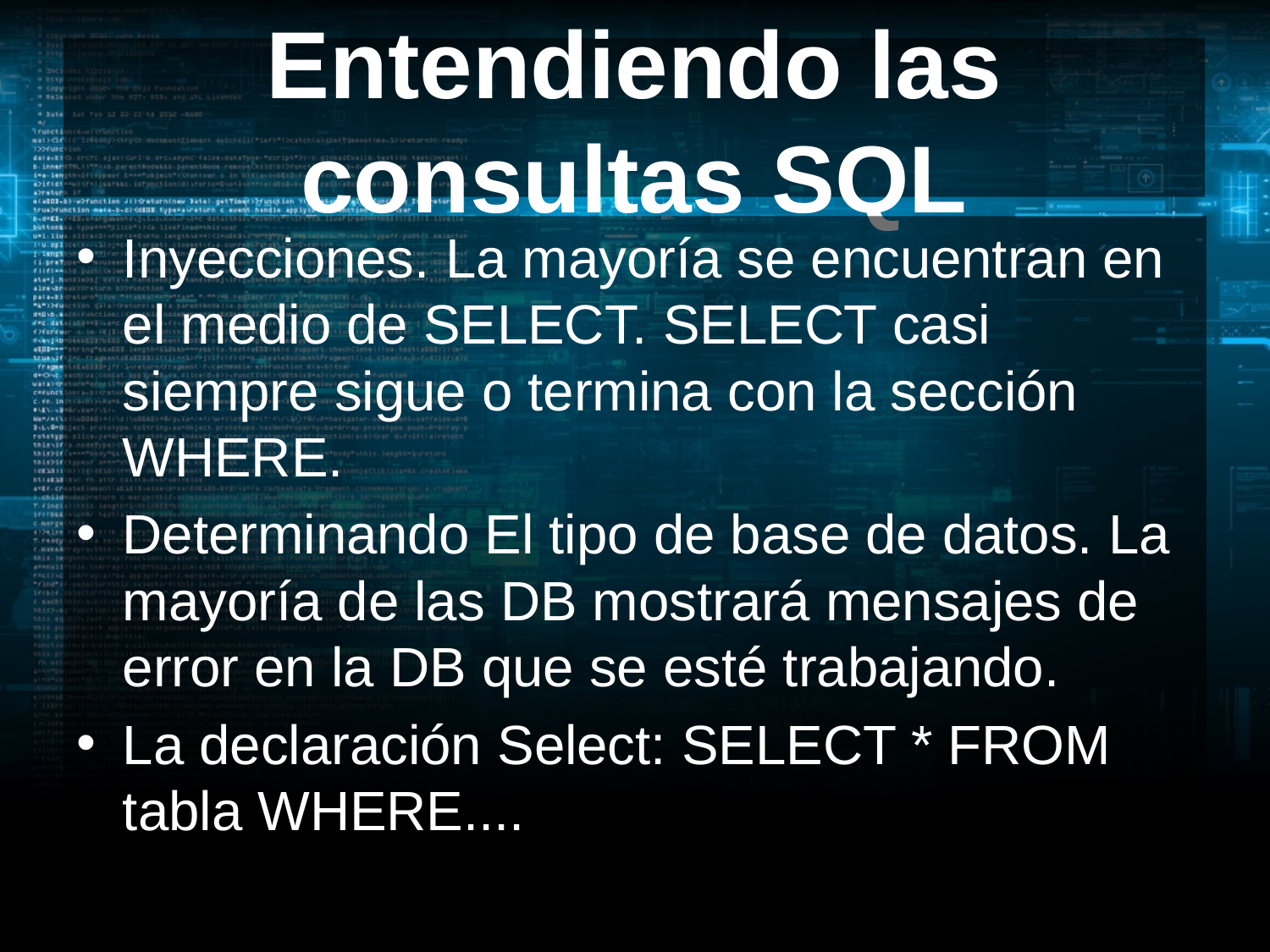

# Entendiendo las consultas SQL
Inyecciones. La mayoría se encuentran en el medio de SELECT. SELECT casi siempre sigue o termina con la sección WHERE.
Determinando El tipo de base de datos. La mayoría de las DB mostrará mensajes de error en la DB que se esté trabajando.
La declaración Select: SELECT * FROM tabla WHERE....